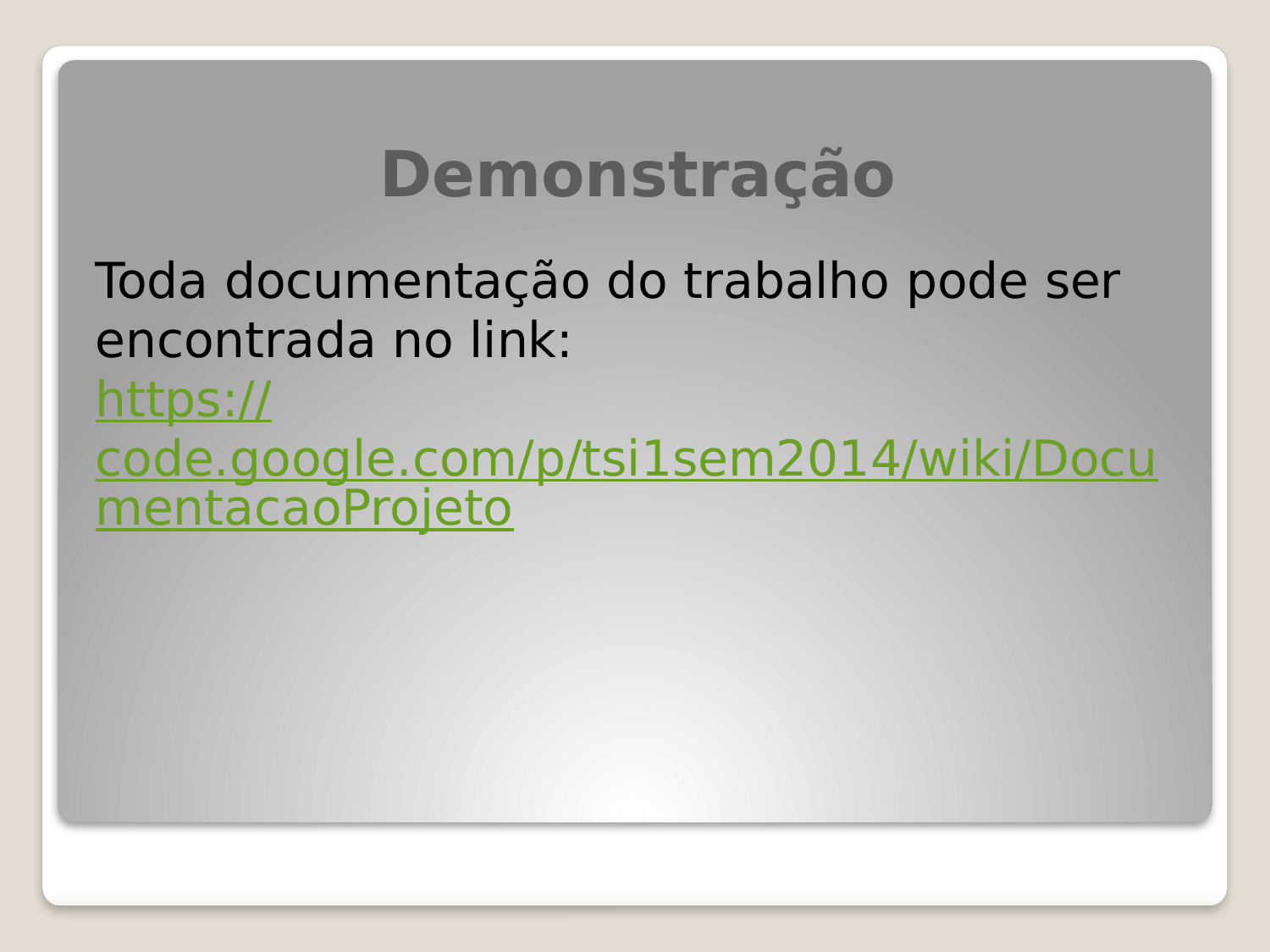

# Demonstração
Toda documentação do trabalho pode ser encontrada no link:
https://code.google.com/p/tsi1sem2014/wiki/DocumentacaoProjeto